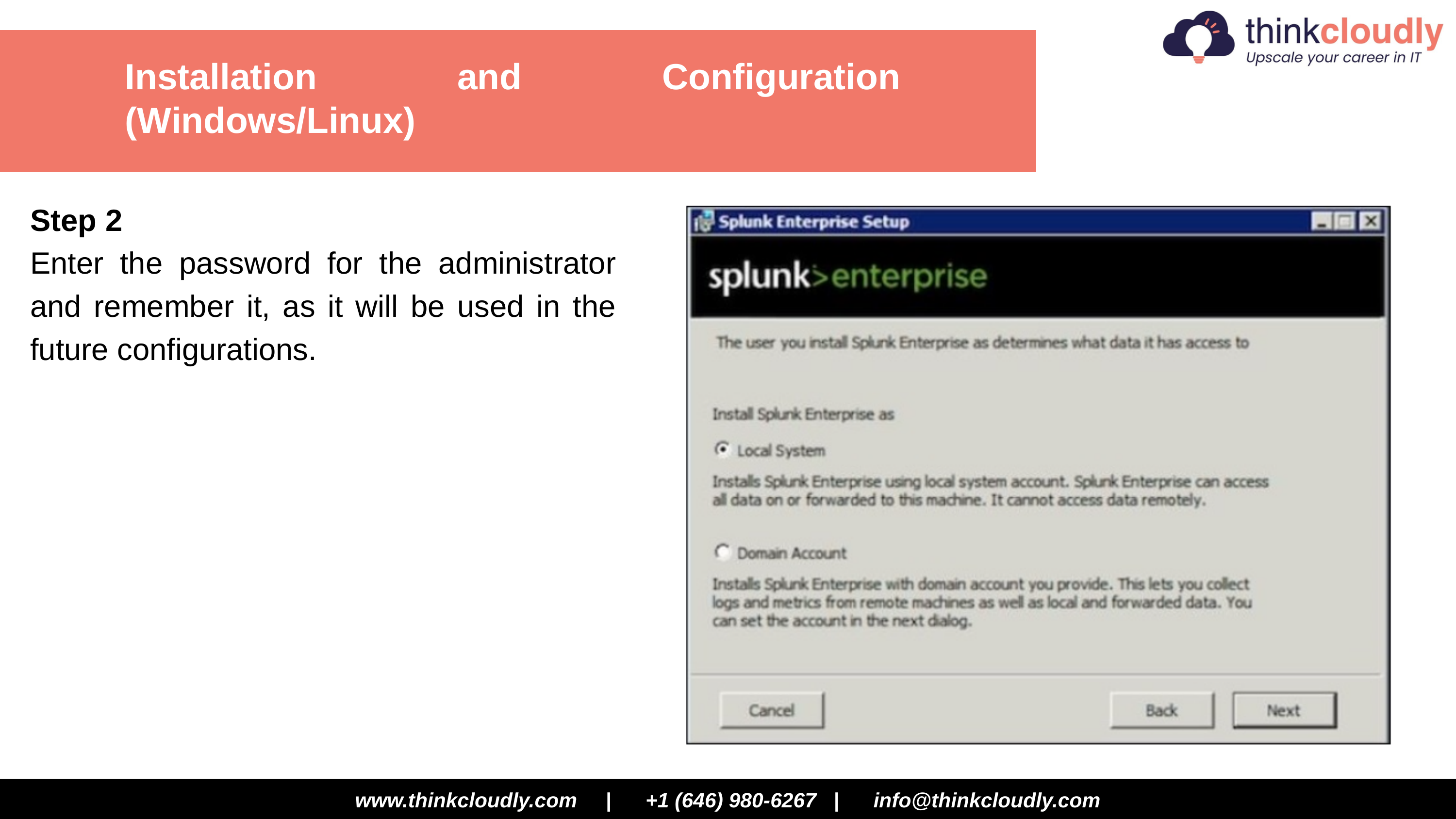

Installation and Configuration (Windows/Linux)

Step 2
Enter the password for the administrator and remember it, as it will be used in the future configurations.

www.thinkcloudly.com     |      +1 (646) 980‑6267   |      info@thinkcloudly.com